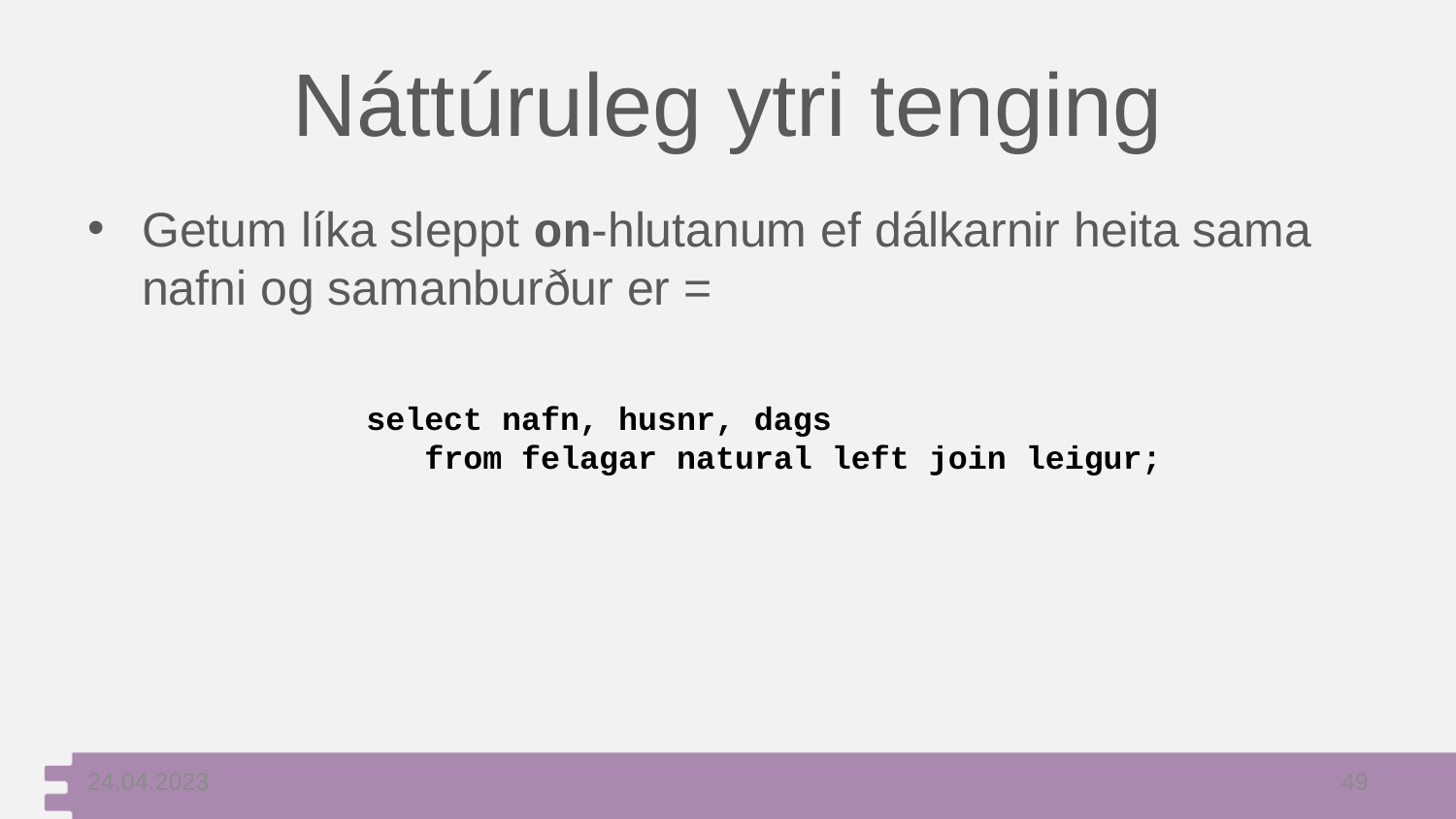

# Náttúruleg ytri tenging
Getum líka sleppt on-hlutanum ef dálkarnir heita sama nafni og samanburður er =
select nafn, husnr, dags
   from felagar natural left join leigur;
24.04.2023
49